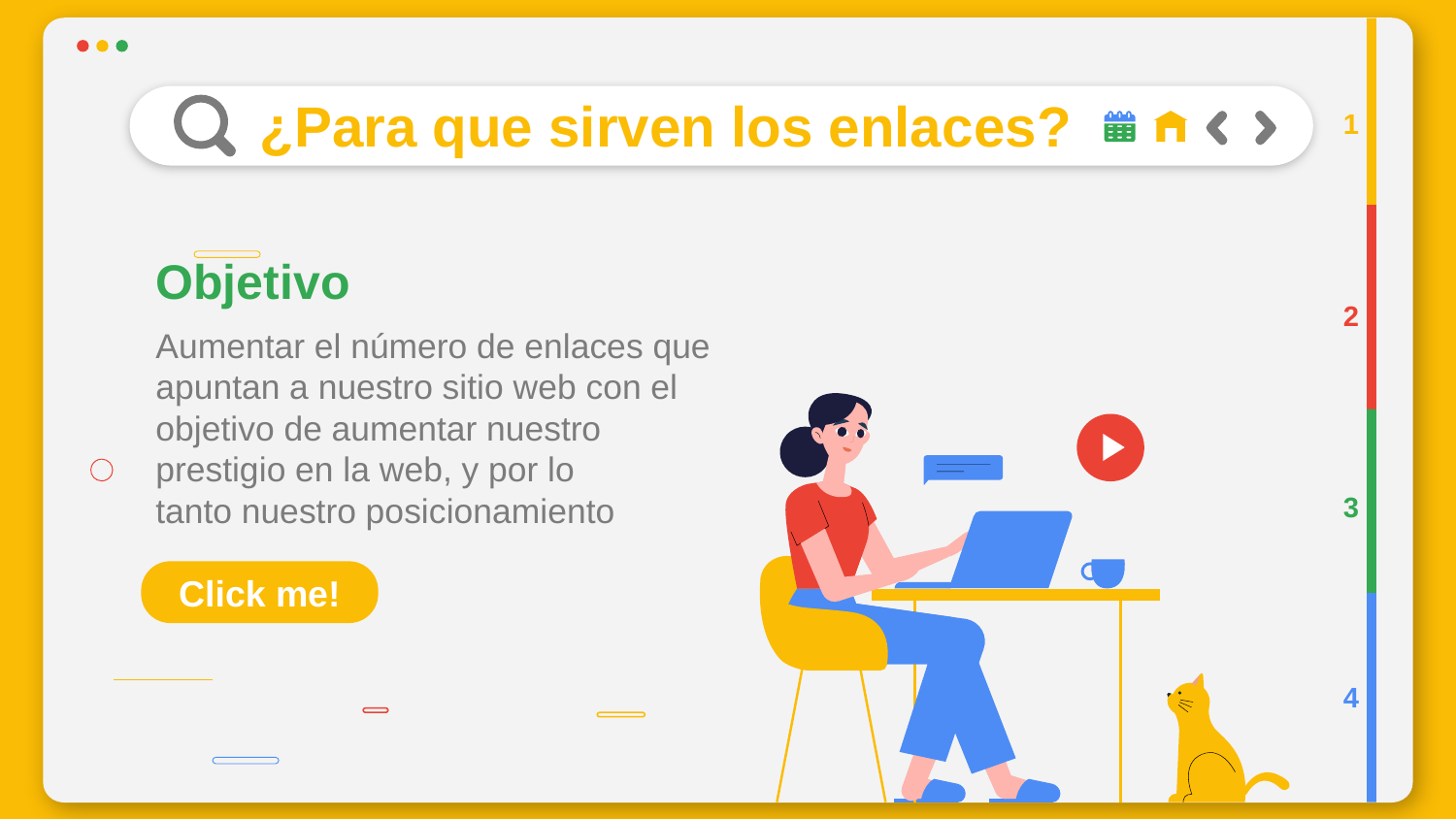

# ¿Para que sirven los enlaces?
1

Objetivo
2

Aumentar el número de enlaces que apuntan a nuestro sitio web con el objetivo de aumentar nuestro
prestigio en la web, y por lo
tanto nuestro posicionamiento

3
Click me!
4